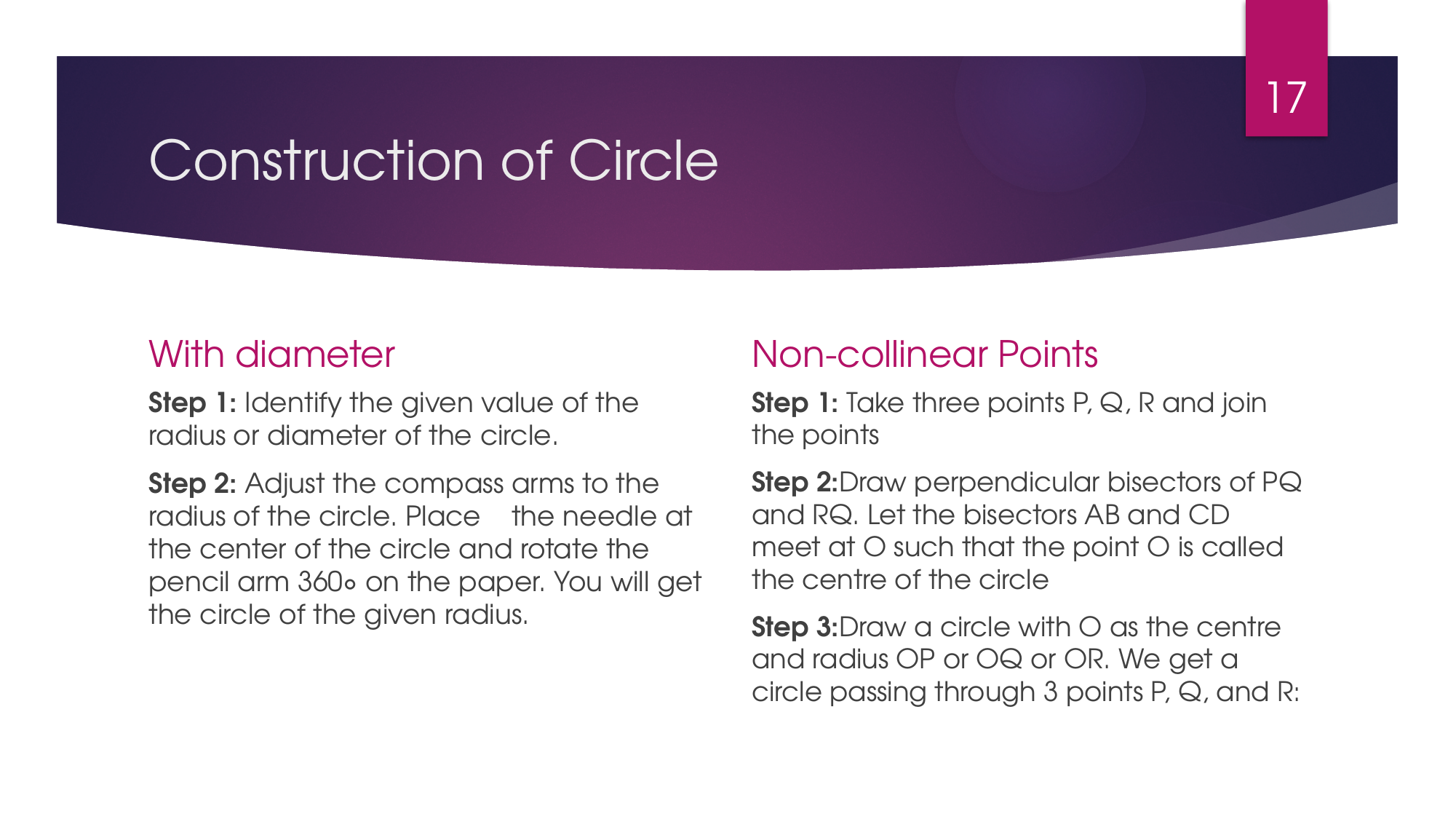

17
# Construction of Circle
With diameter
Non-collinear Points
Step 1: Identify the given value of the radius or diameter of the circle.
Step 2: Adjust the compass arms to the radius of the circle. Place    the needle at the center of the circle and rotate the pencil arm 360∘ on the paper. You will get the circle of the given radius.
Step 1: Take three points P, Q, R and join the points
Step 2:Draw perpendicular bisectors of PQ and RQ. Let the bisectors AB and CD meet at O such that the point O is called the centre of the circle
Step 3:Draw a circle with O as the centre and radius OP or OQ or OR. We get a circle passing through 3 points P, Q, and R: